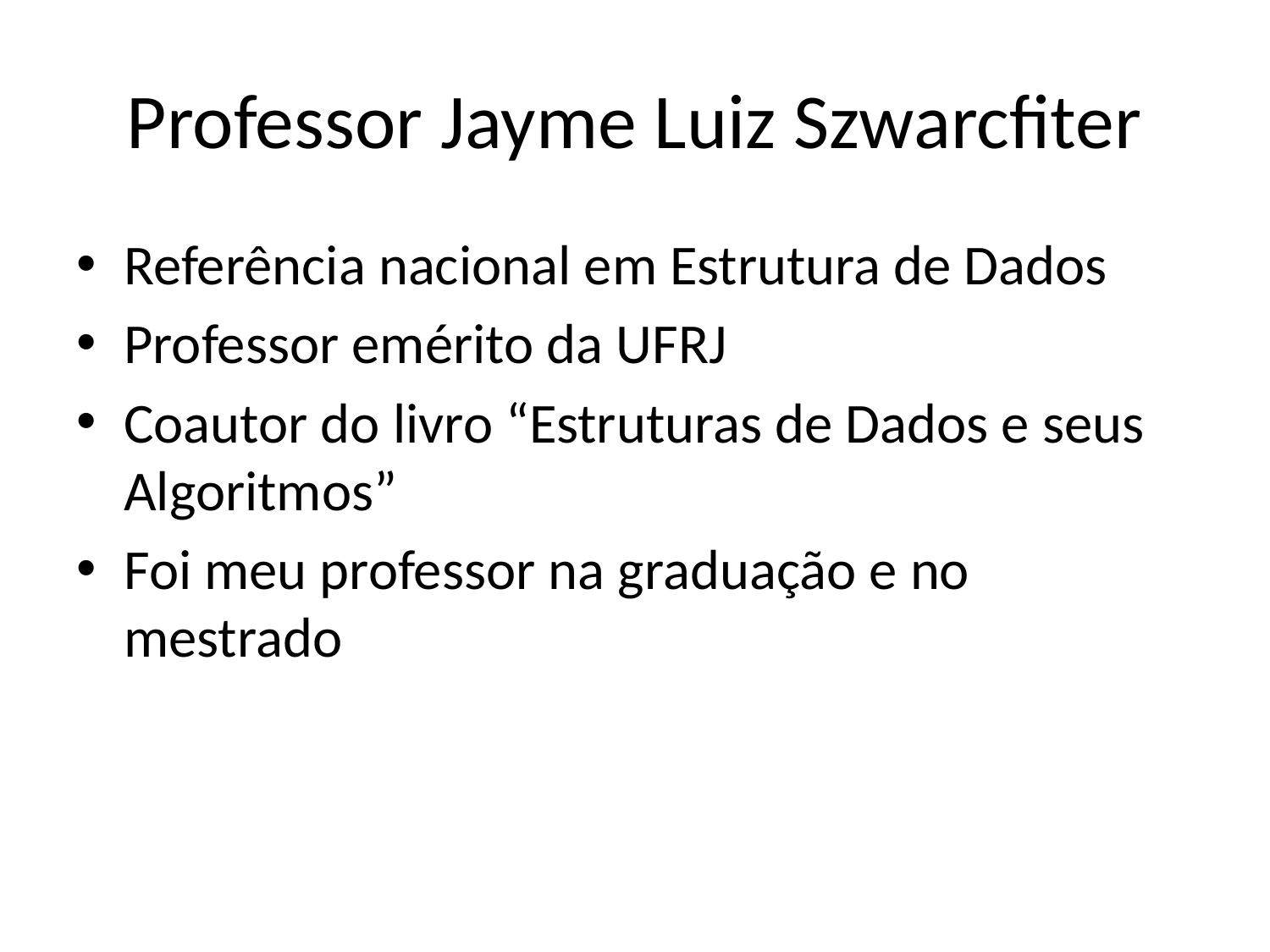

# Professor Jayme Luiz Szwarcfiter
Referência nacional em Estrutura de Dados
Professor emérito da UFRJ
Coautor do livro “Estruturas de Dados e seus Algoritmos”
Foi meu professor na graduação e no mestrado